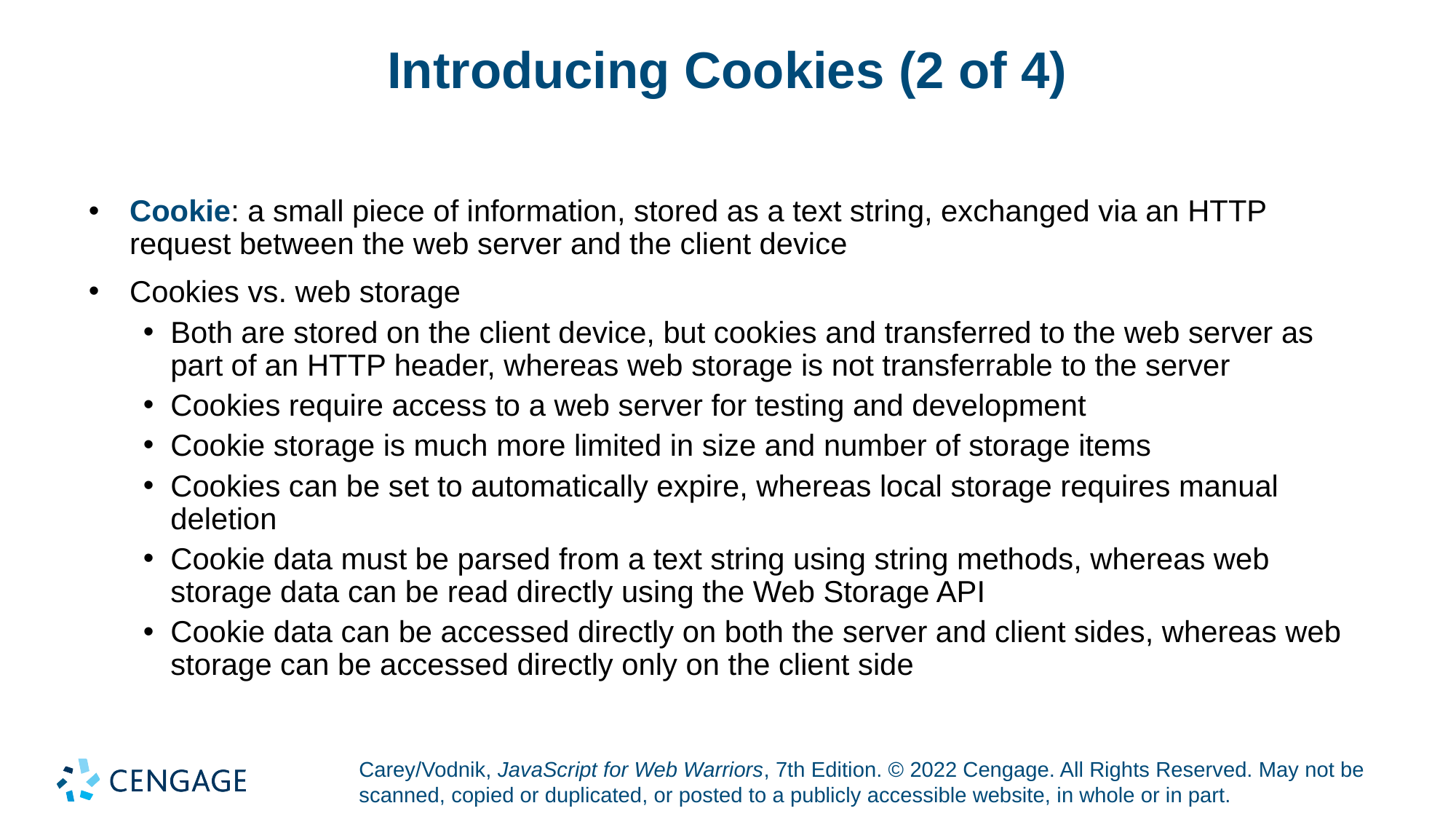

# Introducing Cookies (2 of 4)
Cookie: a small piece of information, stored as a text string, exchanged via an HTTP request between the web server and the client device
Cookies vs. web storage
Both are stored on the client device, but cookies and transferred to the web server as part of an HTTP header, whereas web storage is not transferrable to the server
Cookies require access to a web server for testing and development
Cookie storage is much more limited in size and number of storage items
Cookies can be set to automatically expire, whereas local storage requires manual deletion
Cookie data must be parsed from a text string using string methods, whereas web storage data can be read directly using the Web Storage API
Cookie data can be accessed directly on both the server and client sides, whereas web storage can be accessed directly only on the client side